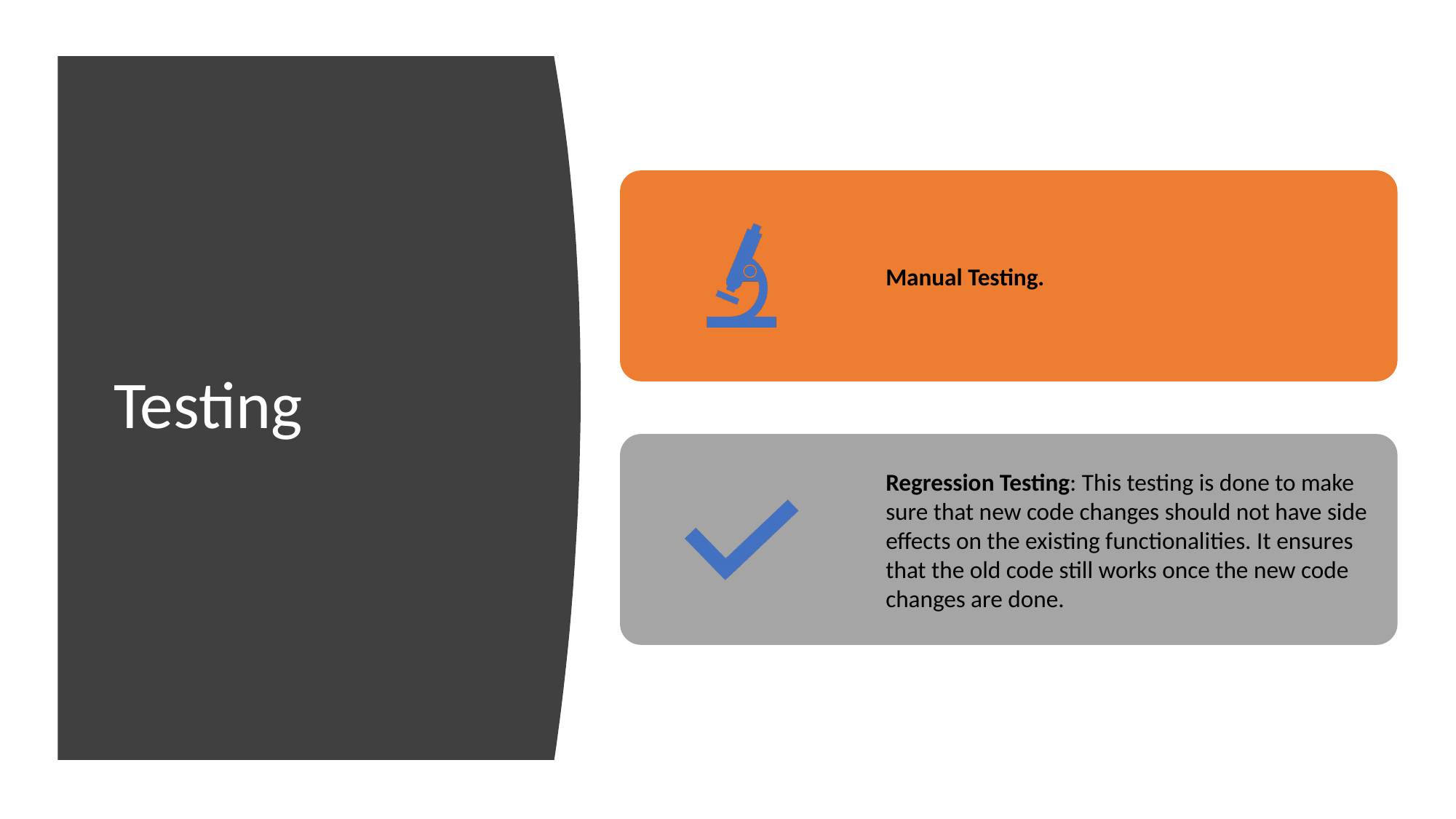

Manual Testing.
Regression Testing: This testing is done to make sure that new code changes should not have side effects on the existing functionalities. It ensures that the old code still works once the new code changes are done.

# Testing